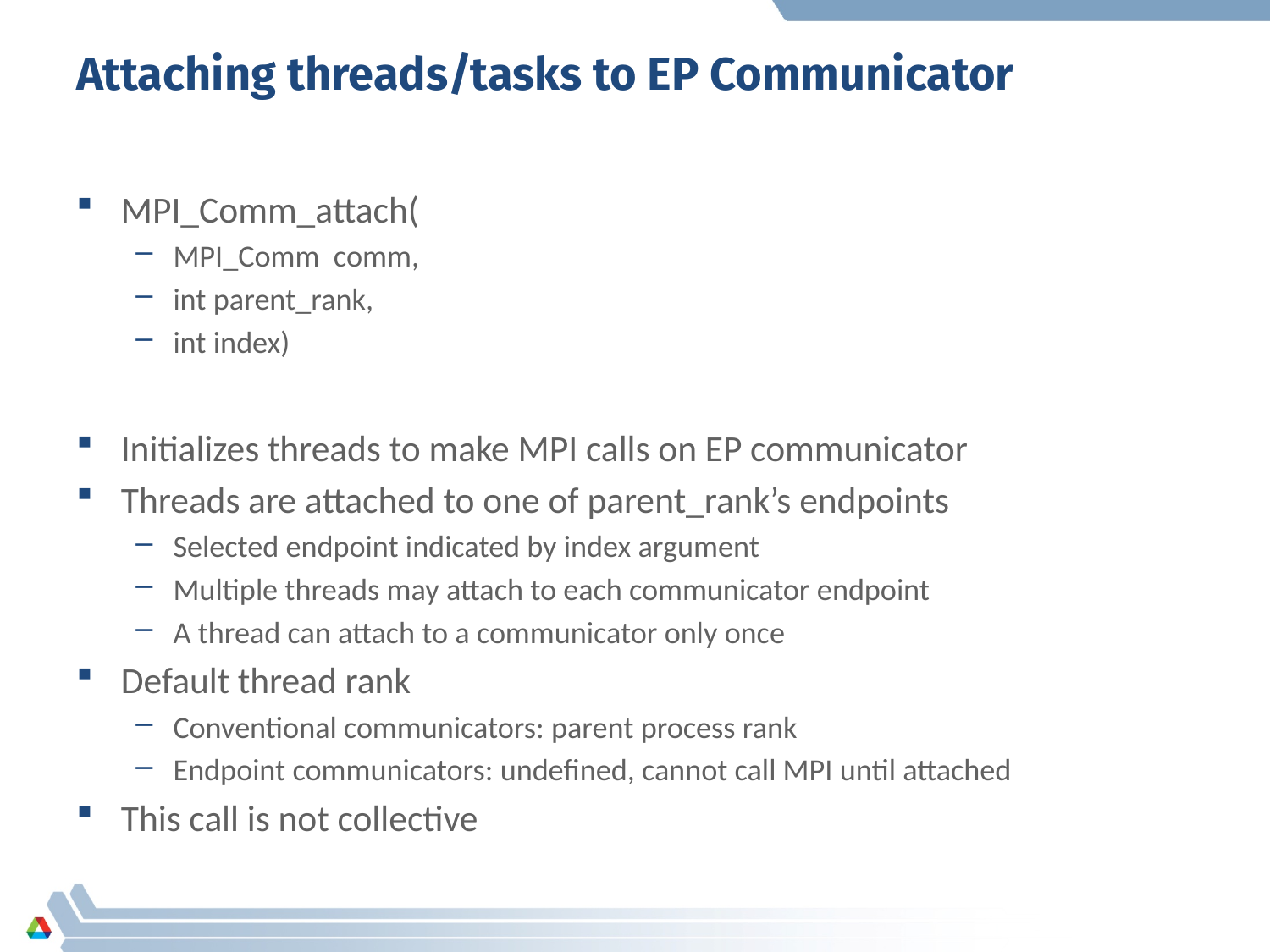

# Attaching threads/tasks to EP Communicator
MPI_Comm_attach(
MPI_Comm  comm,
int parent_rank,
int index)

Initializes threads to make MPI calls on EP communicator
Threads are attached to one of parent_rank’s endpoints
Selected endpoint indicated by index argument
Multiple threads may attach to each communicator endpoint
A thread can attach to a communicator only once
Default thread rank
Conventional communicators: parent process rank
Endpoint communicators: undefined, cannot call MPI until attached
This call is not collective